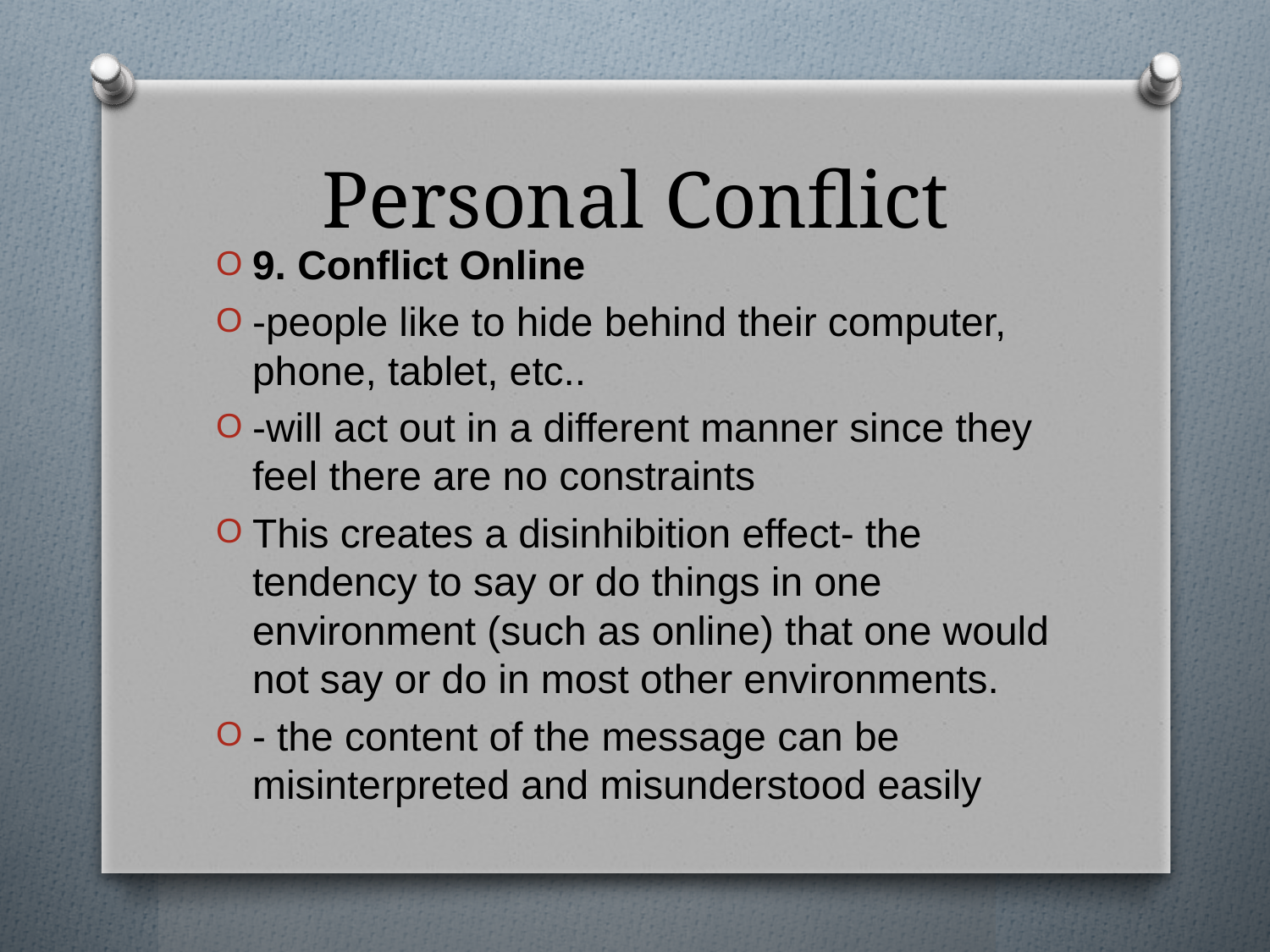

# Personal Conflict
9. Conflict Online
-people like to hide behind their computer, phone, tablet, etc..
-will act out in a different manner since they feel there are no constraints
This creates a disinhibition effect- the tendency to say or do things in one environment (such as online) that one would not say or do in most other environments.
- the content of the message can be misinterpreted and misunderstood easily